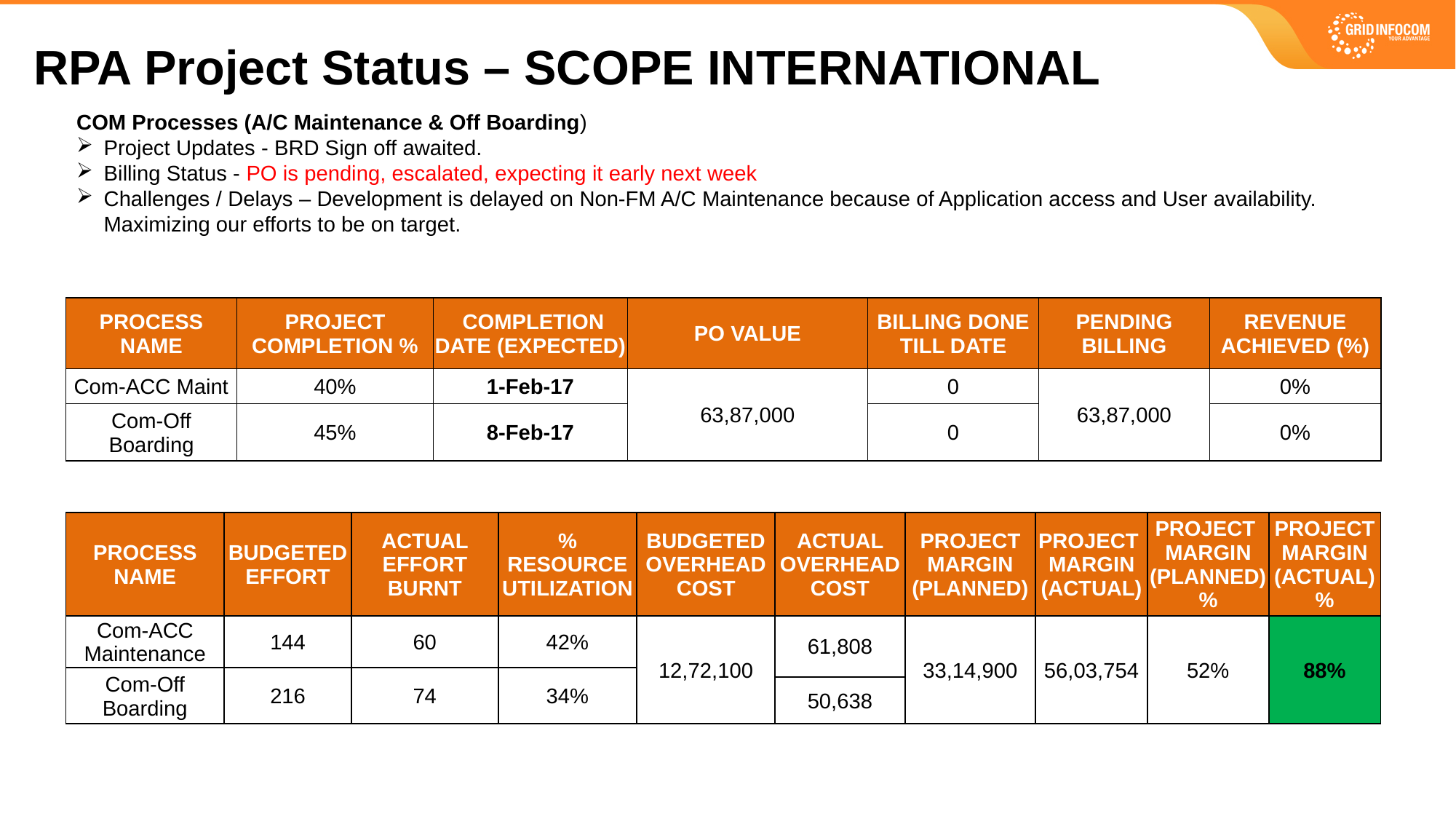

RPA Project Status – SCOPE INTERNATIONAL
COM Processes (A/C Maintenance & Off Boarding)
Project Updates - BRD Sign off awaited.
Billing Status - PO is pending, escalated, expecting it early next week
Challenges / Delays – Development is delayed on Non-FM A/C Maintenance because of Application access and User availability. Maximizing our efforts to be on target.
| PROCESS NAME | PROJECT COMPLETION % | COMPLETION DATE (EXPECTED) | PO VALUE | BILLING DONE TILL DATE | PENDING BILLING | REVENUE ACHIEVED (%) |
| --- | --- | --- | --- | --- | --- | --- |
| Com-ACC Maint | 40% | 1-Feb-17 | 63,87,000 | 0 | 63,87,000 | 0% |
| Com-Off Boarding | 45% | 8-Feb-17 |  | 0 |  | 0% |
| PROCESS NAME | BUDGETED EFFORT | ACTUAL EFFORT BURNT | % RESOURCE UTILIZATION | BUDGETED OVERHEAD COST | ACTUAL OVERHEAD COST | PROJECT MARGIN (PLANNED) | PROJECT MARGIN (ACTUAL) | PROJECT MARGIN (PLANNED) % | PROJECT MARGIN (ACTUAL) % |
| --- | --- | --- | --- | --- | --- | --- | --- | --- | --- |
| Com-ACC Maintenance | 144 | 60 | 42% | 12,72,100 | 61,808 | 33,14,900 | 56,03,754 | 52% | 88% |
| Com-Off Boarding | 216 | 74 | 34% |  |  |  |  |  |  |
|  |  |  |  |  | 50,638 |  |  |  |  |